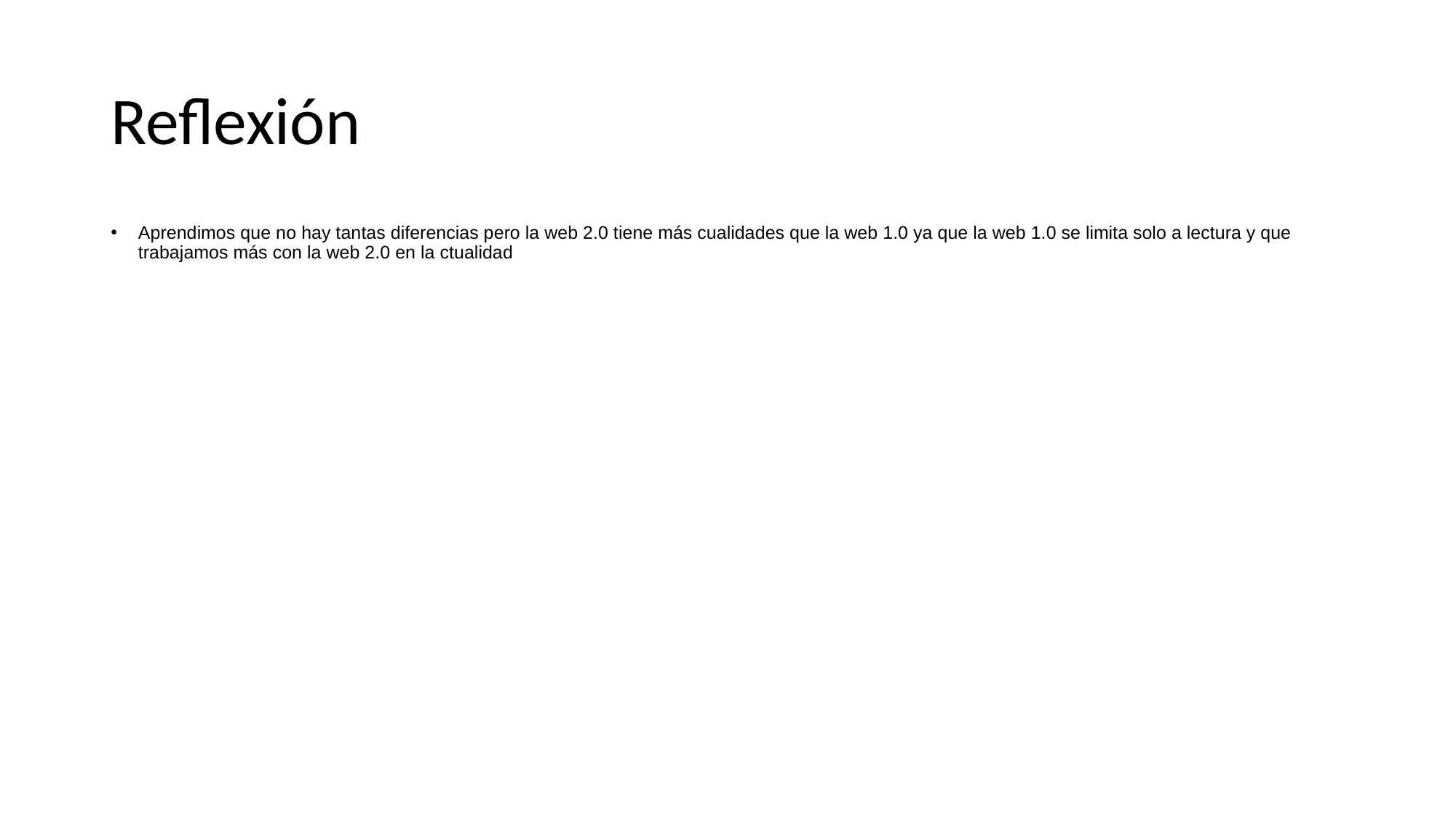

# Reflexión
Aprendimos que no hay tantas diferencias pero la web 2.0 tiene más cualidades que la web 1.0 ya que la web 1.0 se limita solo a lectura y que trabajamos más con la web 2.0 en la ctualidad